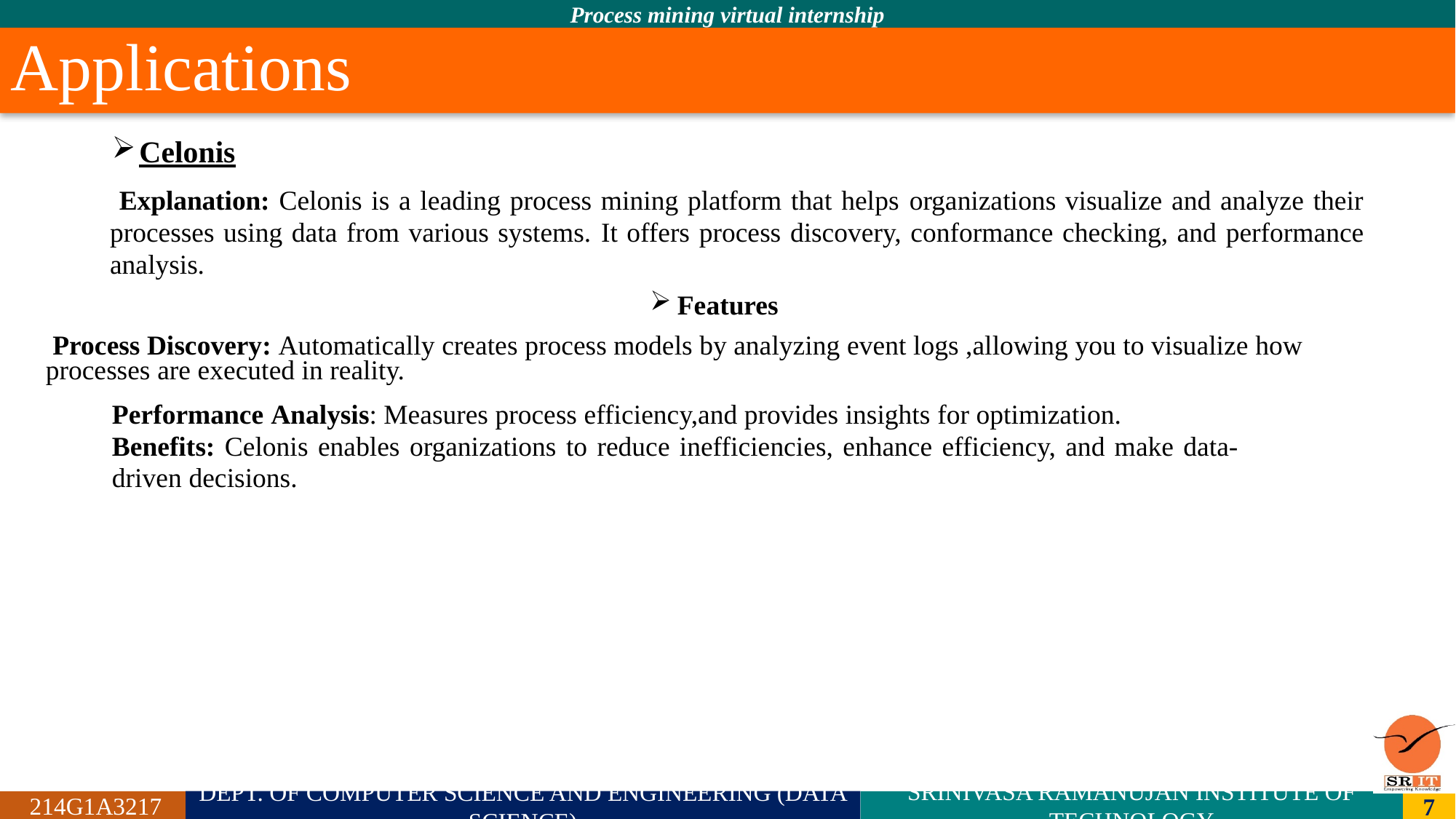

# Applications
Celonis
 Explanation: Celonis is a leading process mining platform that helps organizations visualize and analyze their processes using data from various systems. It offers process discovery, conformance checking, and performance analysis.
Features
 Process Discovery: Automatically creates process models by analyzing event logs ,allowing you to visualize how        processes are executed in reality.
Performance Analysis: Measures process efficiency,and provides insights for optimization.
Benefits: Celonis enables organizations to reduce inefficiencies, enhance efficiency, and make data-driven decisions.